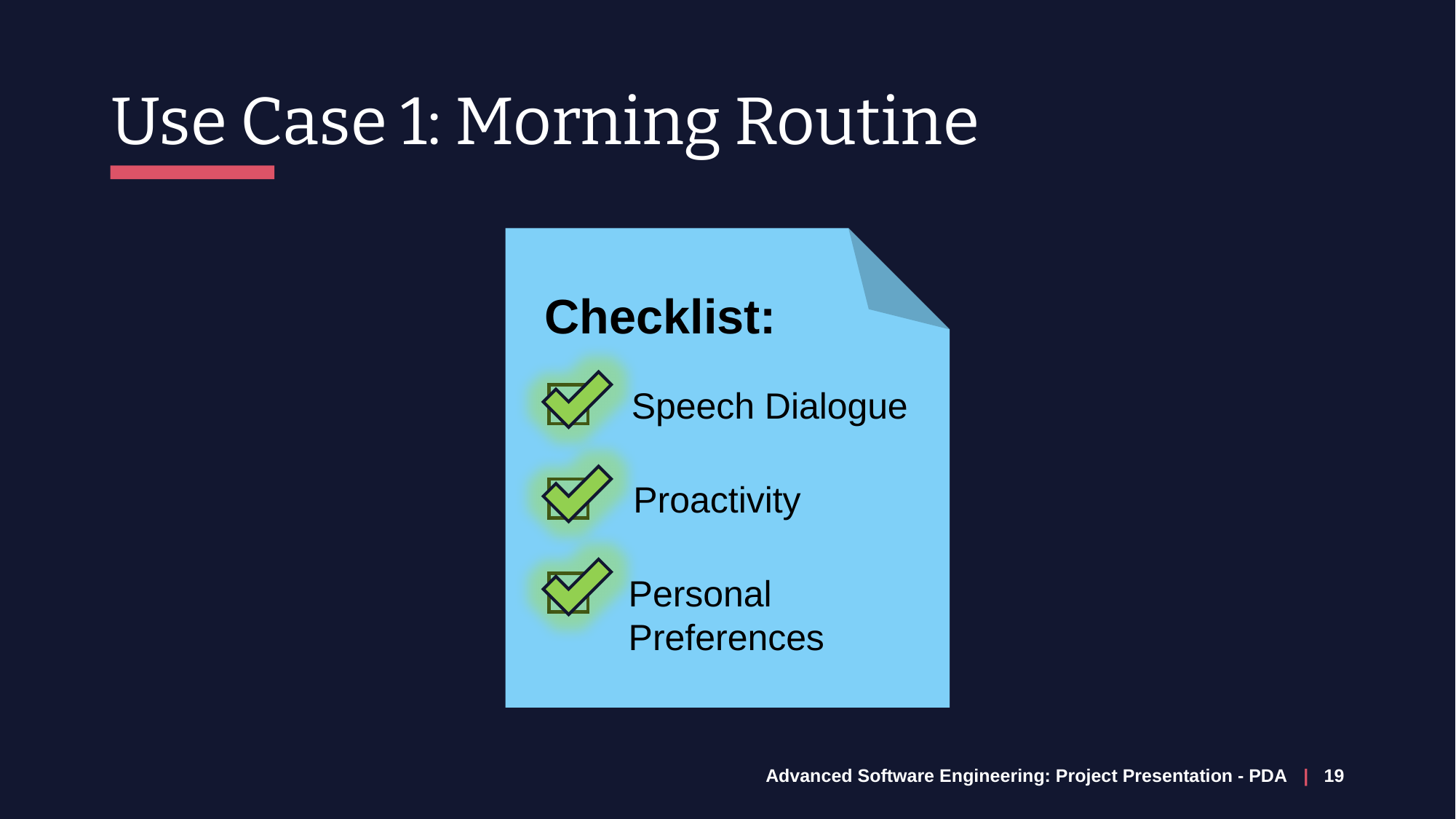

Use Case 1: Morning Routine

Checklist:

Speech Dialogue

Proactivity

Personal
Preferences

Advanced Software Engineering: Project Presentation - PDA   |   19